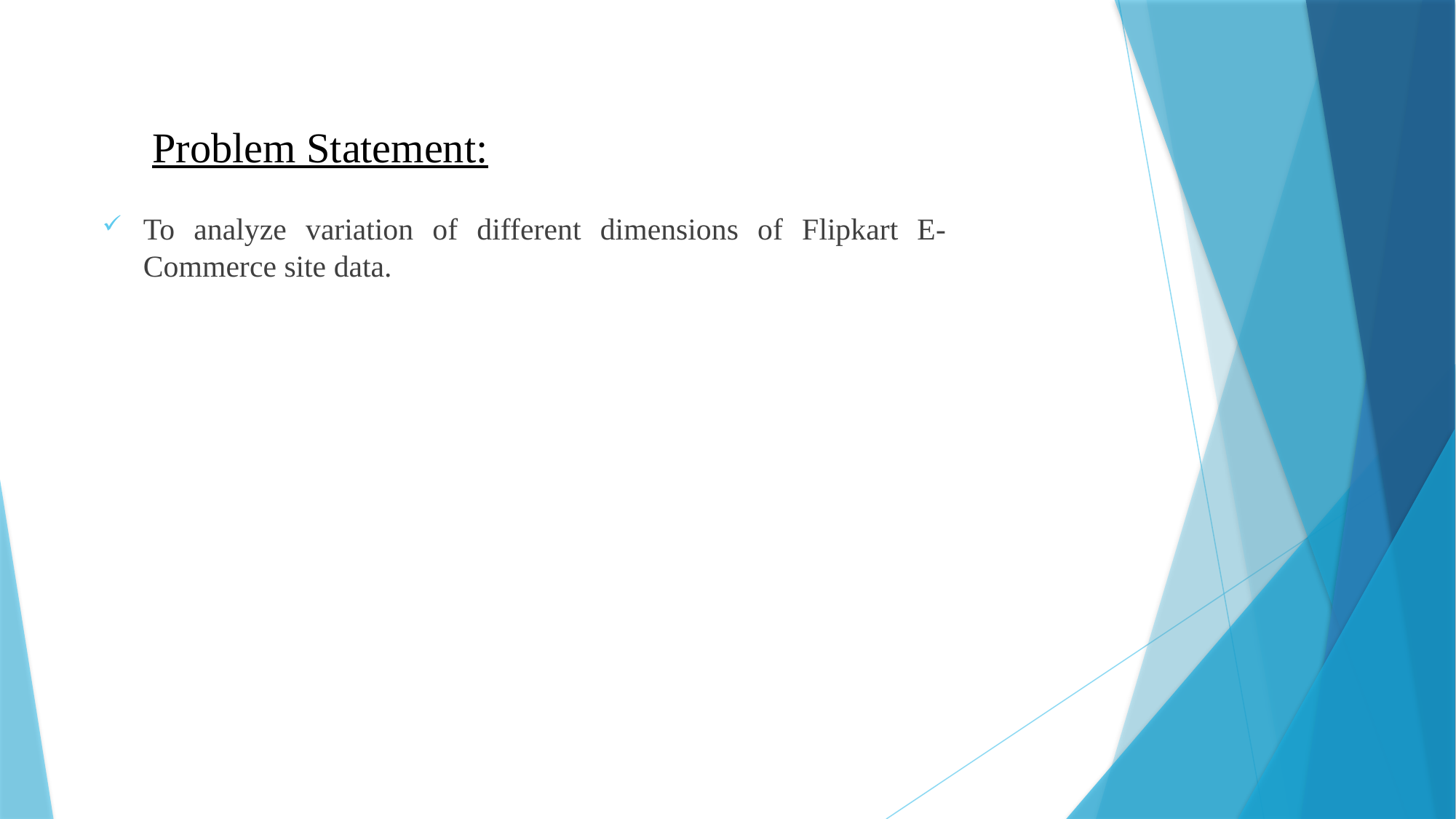

# Problem Statement:
To analyze variation of different dimensions of Flipkart E-Commerce site data.